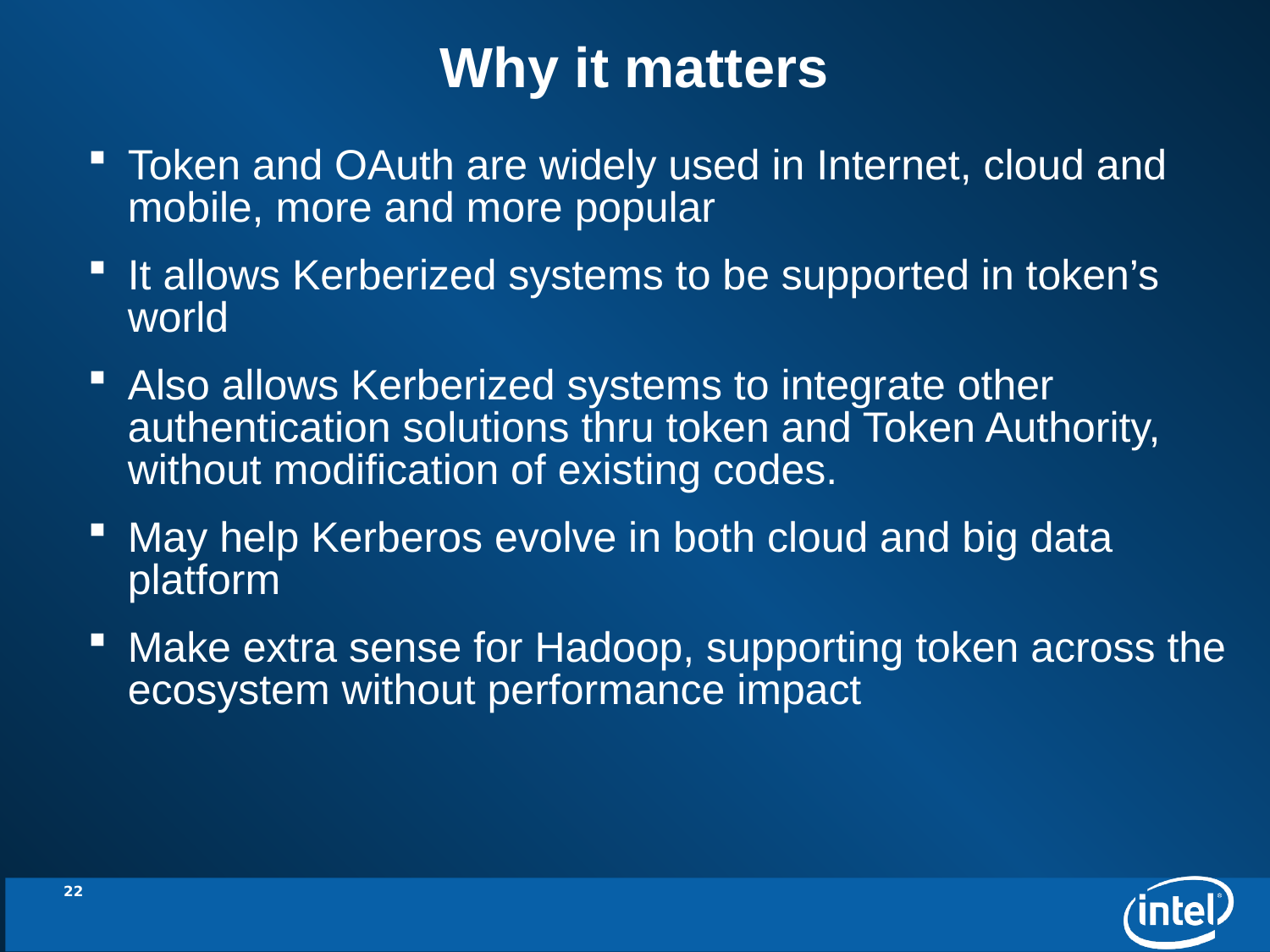

# Why it matters
Token and OAuth are widely used in Internet, cloud and mobile, more and more popular
It allows Kerberized systems to be supported in token’s world
Also allows Kerberized systems to integrate other authentication solutions thru token and Token Authority, without modification of existing codes.
May help Kerberos evolve in both cloud and big data platform
Make extra sense for Hadoop, supporting token across the ecosystem without performance impact

22